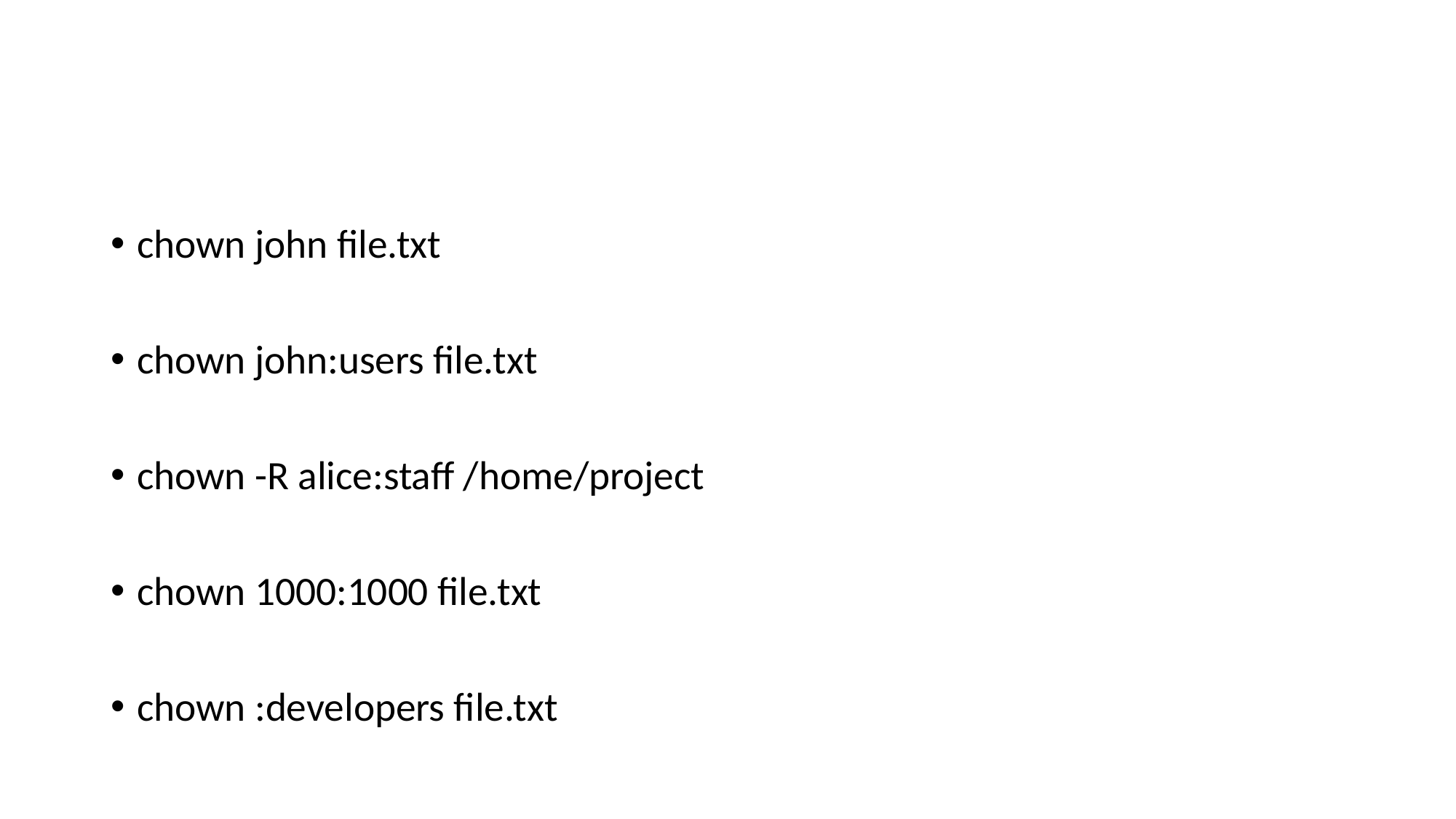

#
chown john file.txt

chown john:users file.txt

chown -R alice:staff /home/project

chown 1000:1000 file.txt

chown :developers file.txt